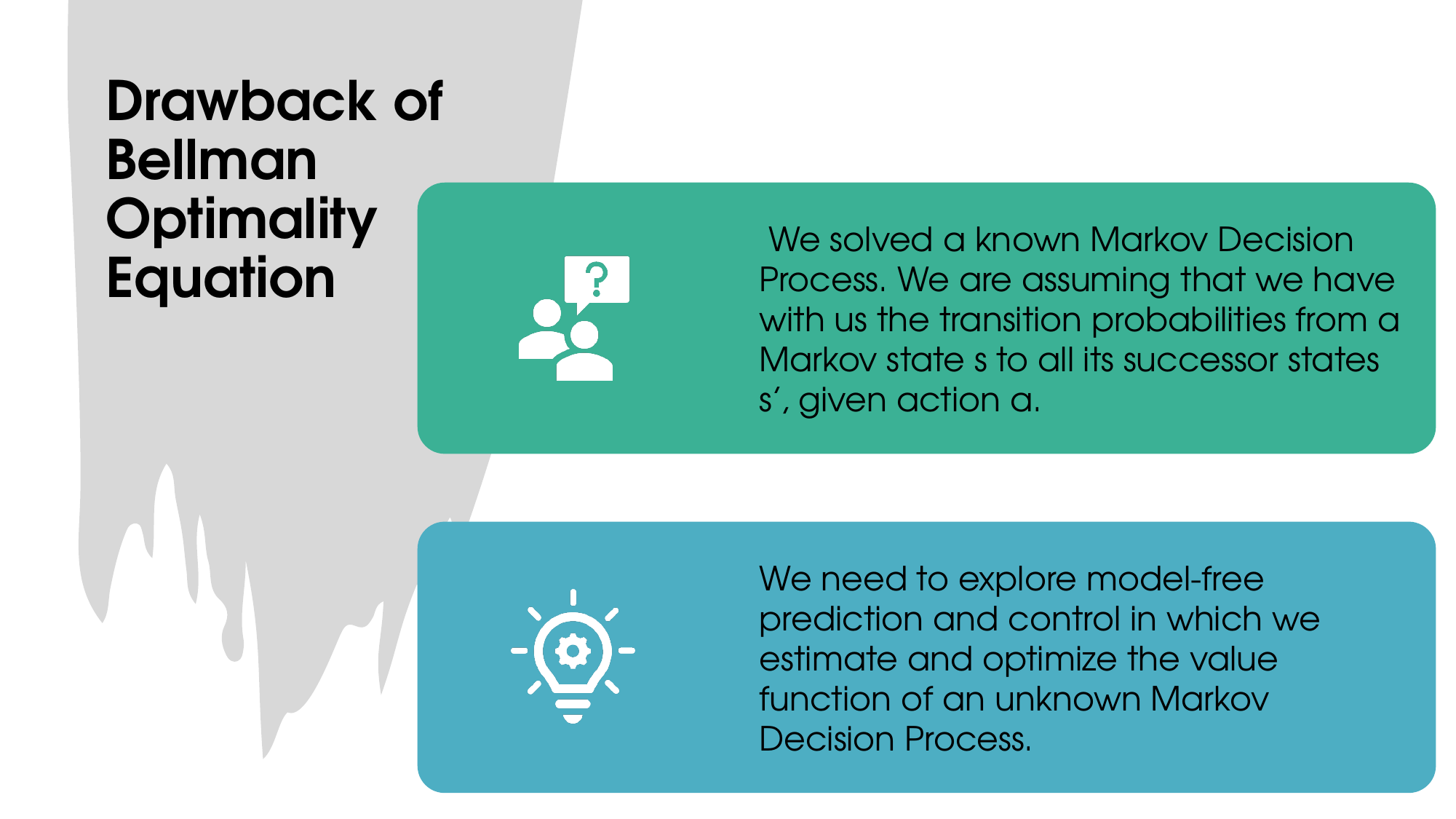

We solved a known Markov Decision Process. We are assuming that we have with us the transition probabilities from a Markov state s to all its successor states s’, given action a.
We need to explore model-free prediction and control in which we estimate and optimize the value function of an unknown Markov Decision Process.
# Drawback of Bellman Optimality Equation